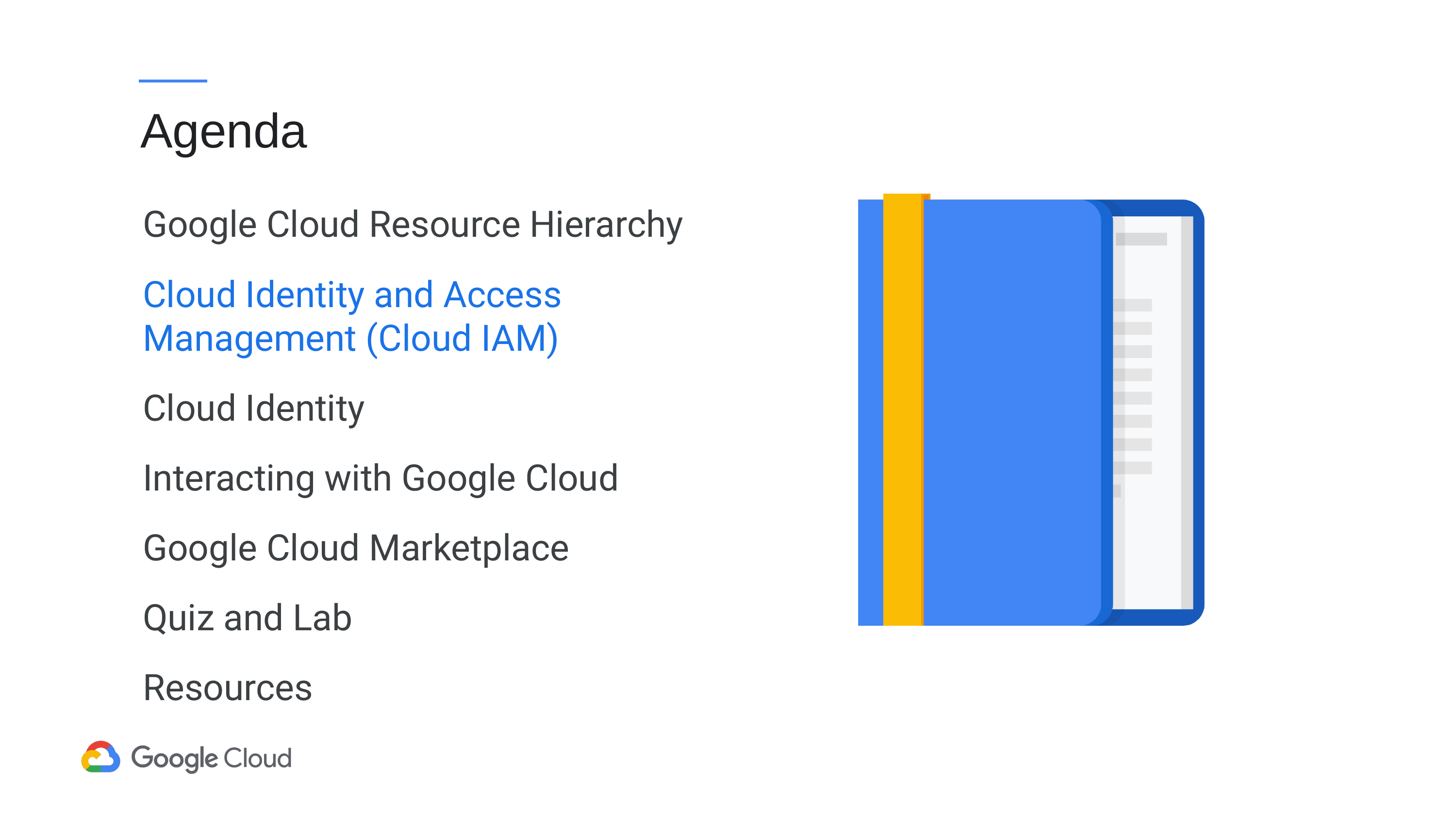

# Agenda
Google Cloud Resource Hierarchy
Cloud Identity and Access Management (Cloud IAM)
Cloud Identity
Interacting with Google Cloud
Google Cloud Marketplace
Quiz and Lab
Resources